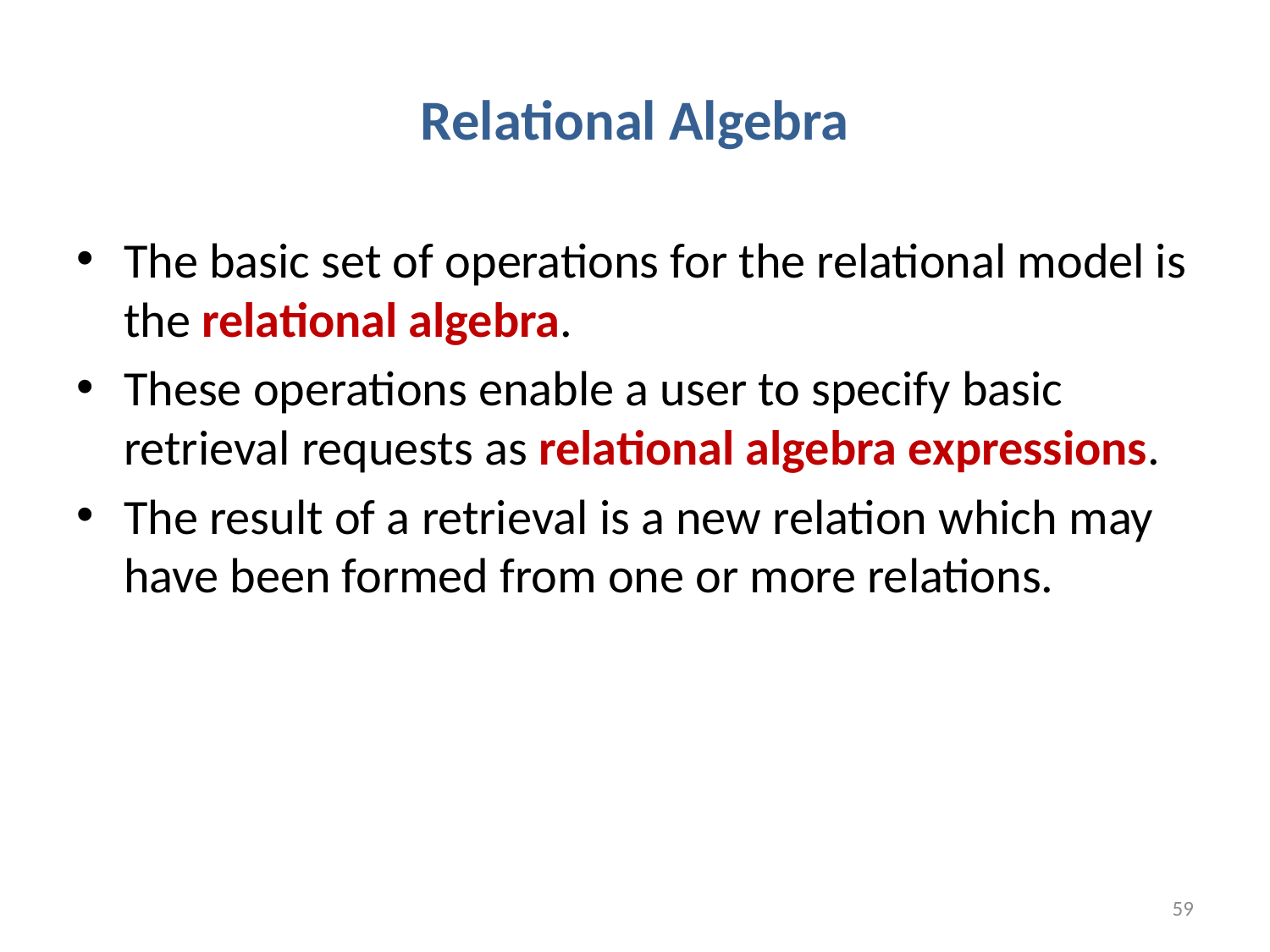

# Relational Algebra
The basic set of operations for the relational model is the relational algebra.
These operations enable a user to specify basic retrieval requests as relational algebra expressions.
The result of a retrieval is a new relation which may have been formed from one or more relations.
59